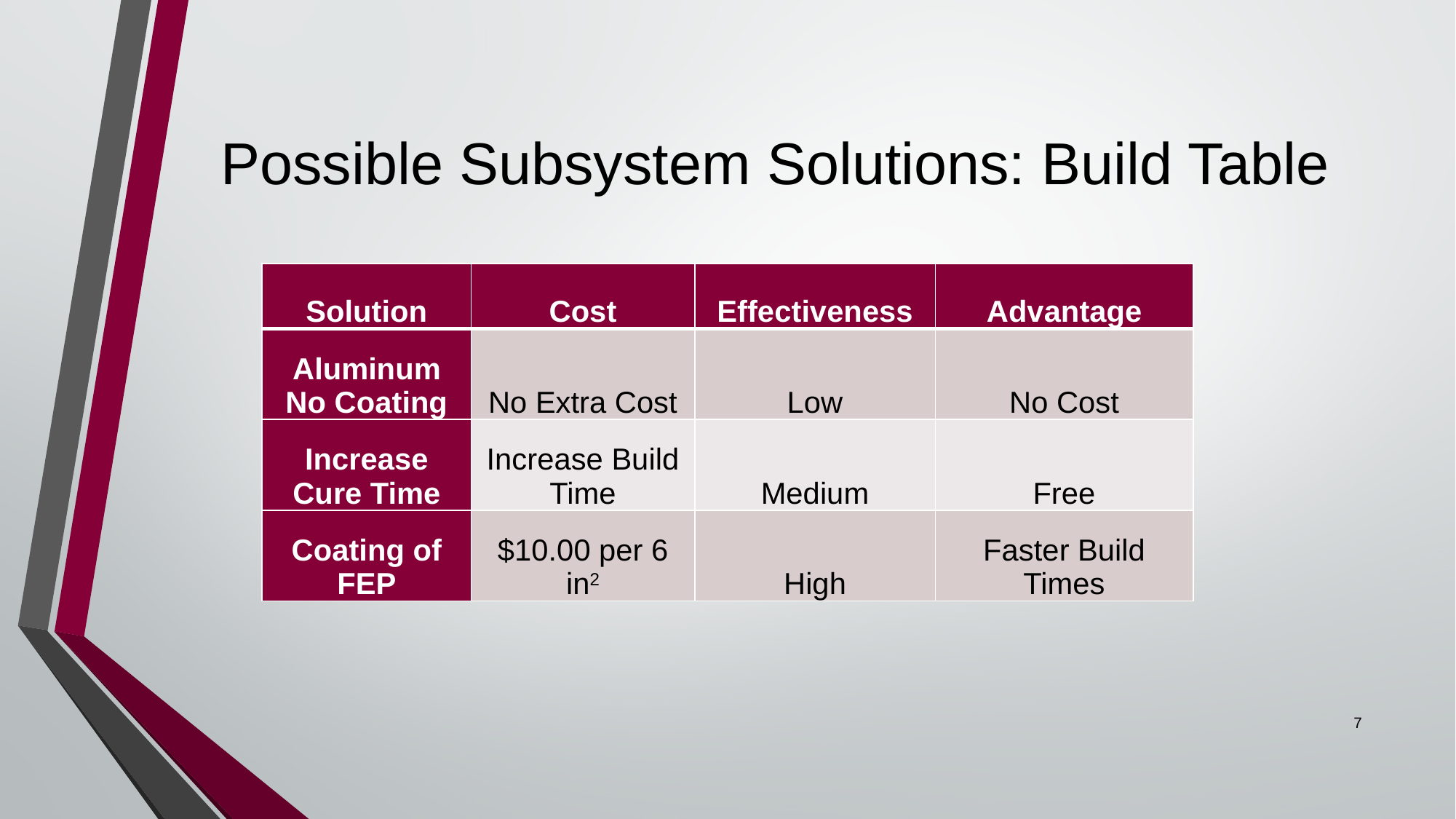

# Possible Subsystem Solutions: Build Table
| Solution | Cost | Effectiveness | Advantage |
| --- | --- | --- | --- |
| Aluminum No Coating | No Extra Cost | Low | No Cost |
| Increase Cure Time | Increase Build Time | Medium | Free |
| Coating of FEP | $10.00 per 6 in2 | High | Faster Build Times |
7